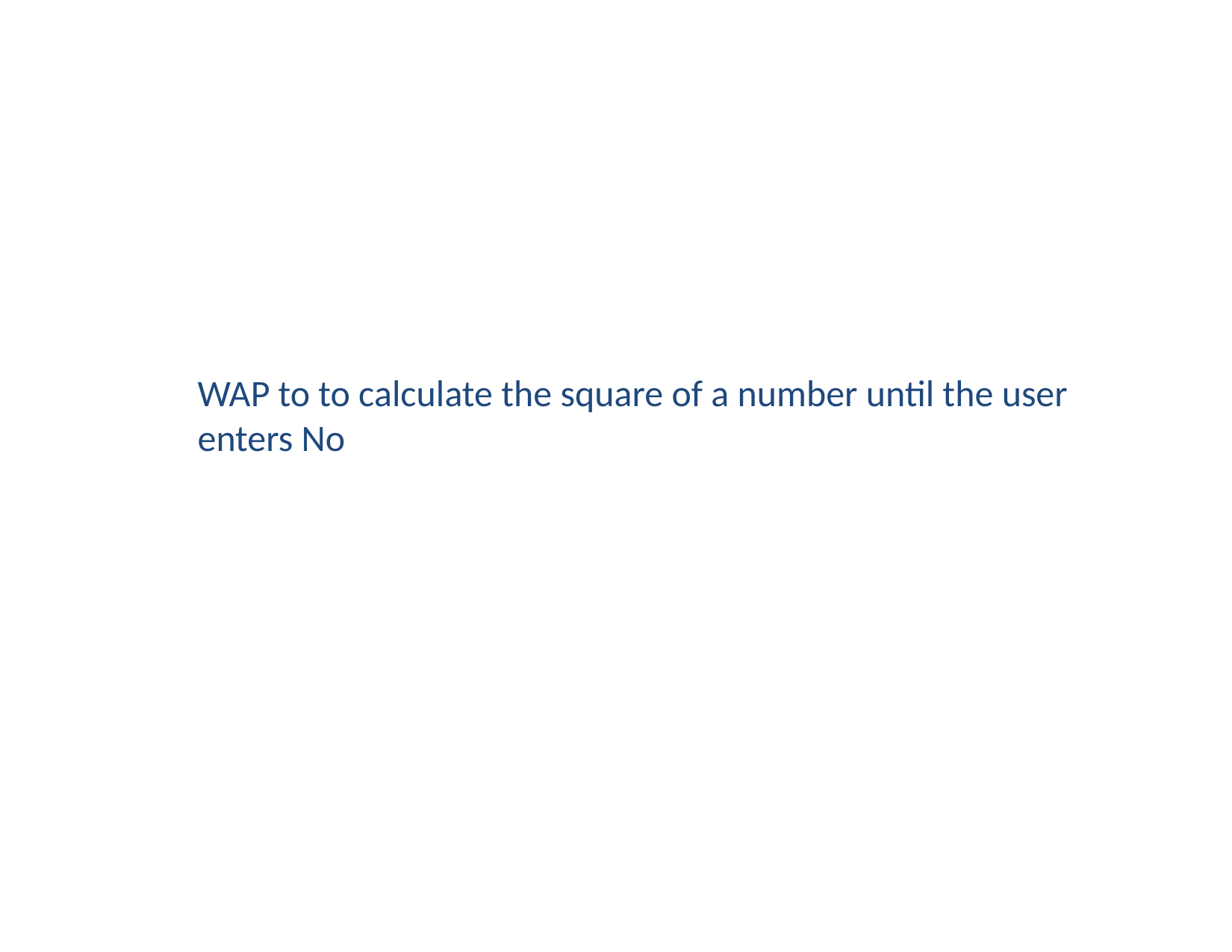

WAP to to calculate the square of a number until the user enters No